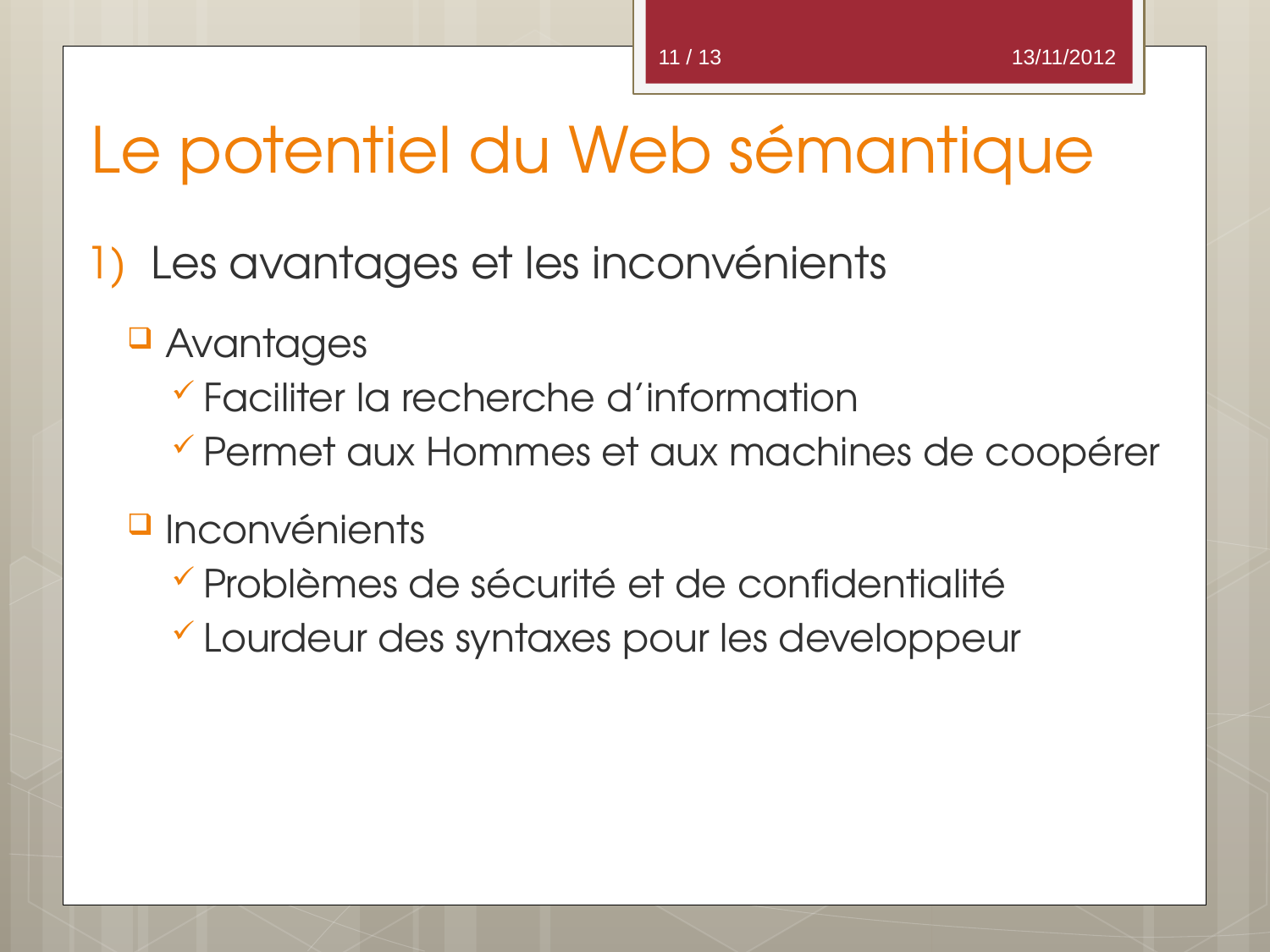

11 / 13
13/11/2012
# Le potentiel du Web sémantique
1)  Les avantages et les inconvénients
Avantages
Faciliter la recherche d’information
Permet aux Hommes et aux machines de coopérer
Inconvénients
Problèmes de sécurité et de confidentialité
Lourdeur des syntaxes pour les developpeur